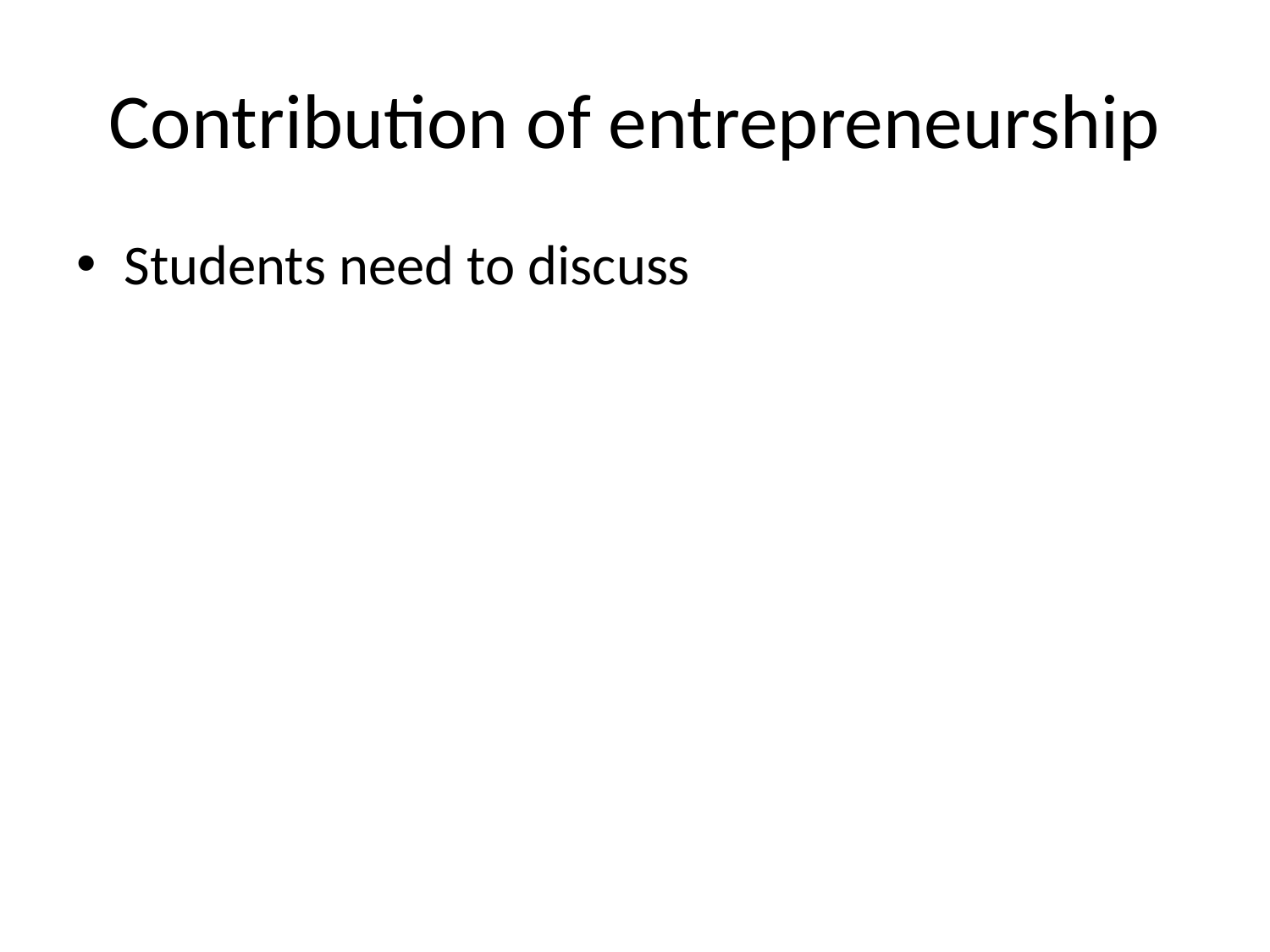

# Contribution of entrepreneurship
Students need to discuss